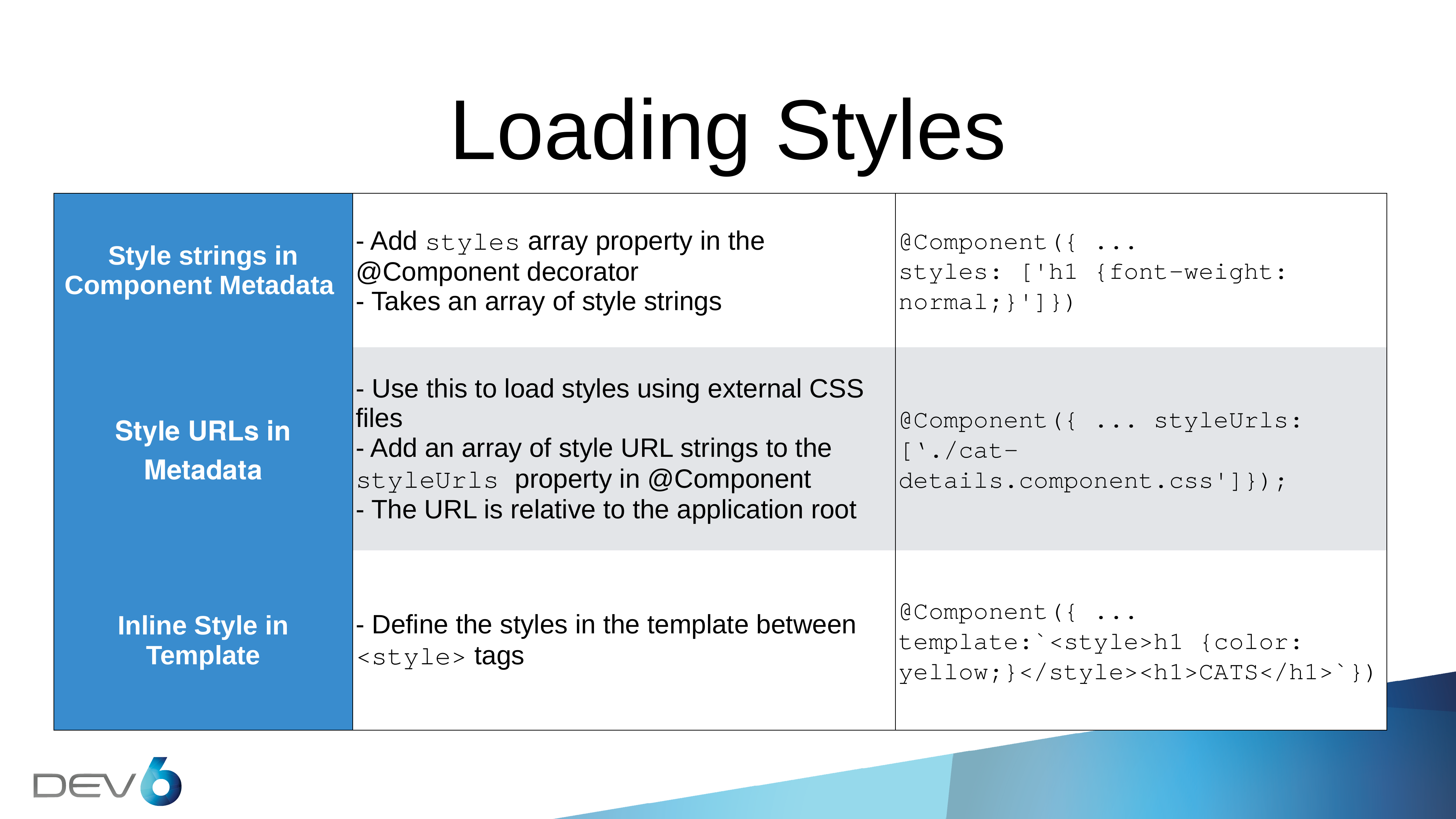

# Loading Styles
| Style strings in Component Metadata | - Add styles array property in the @Component decorator - Takes an array of style strings | @Component({ ... styles: ['h1 {font-weight: normal;}']}) |
| --- | --- | --- |
| Style URLs in Metadata | - Use this to load styles using external CSS files - Add an array of style URL strings to the styleUrls property in @Component - The URL is relative to the application root | @Component({ ... styleUrls: [‘./cat-details.component.css']}); |
| Inline Style in Template | - Define the styles in the template between <style> tags | @Component({ ... template:`<style>h1 {color: yellow;}</style><h1>CATS</h1>`}) |